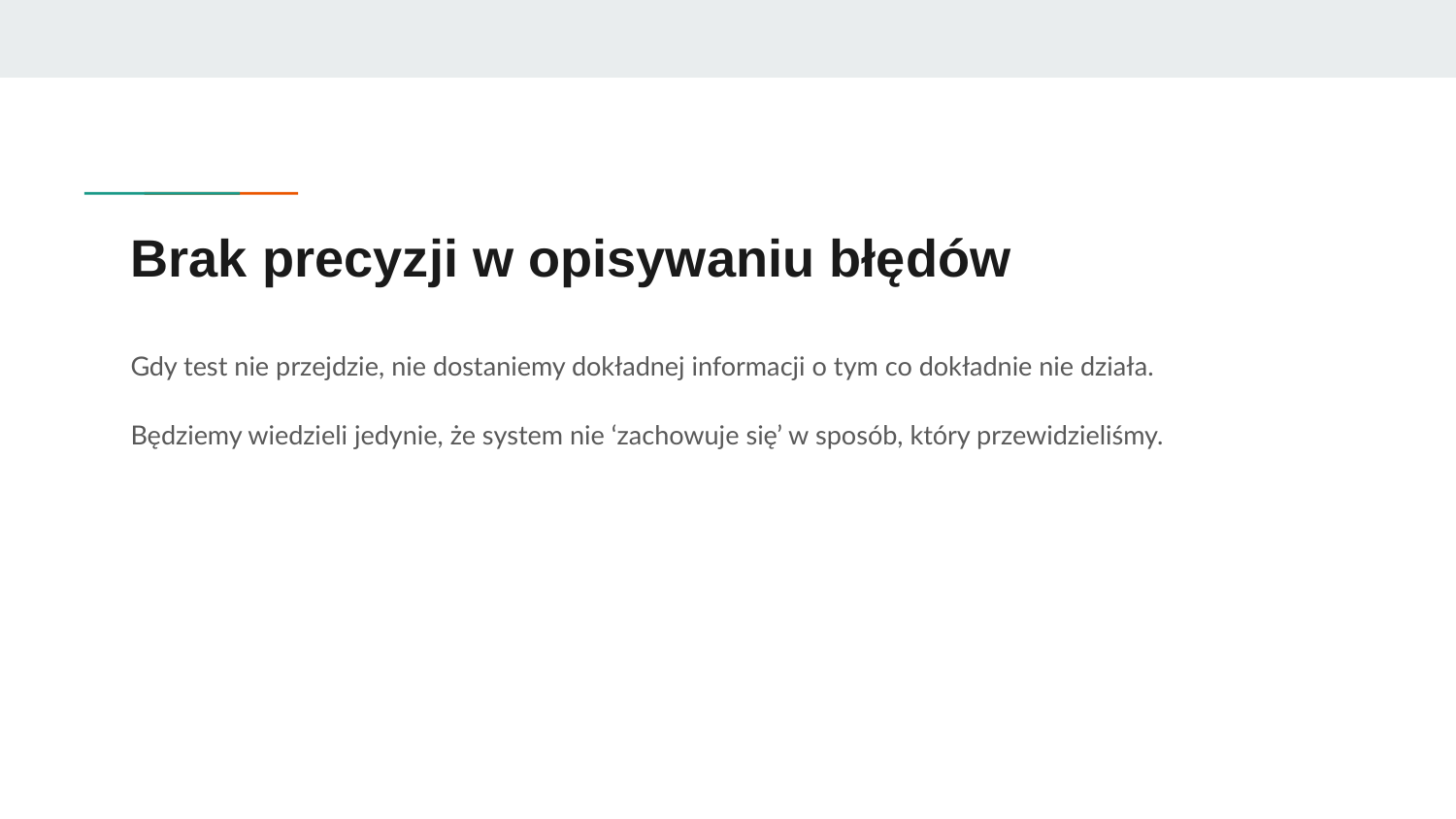

# Brak precyzji w opisywaniu błędów
Gdy test nie przejdzie, nie dostaniemy dokładnej informacji o tym co dokładnie nie działa.
Będziemy wiedzieli jedynie, że system nie ‘zachowuje się’ w sposób, który przewidzieliśmy.